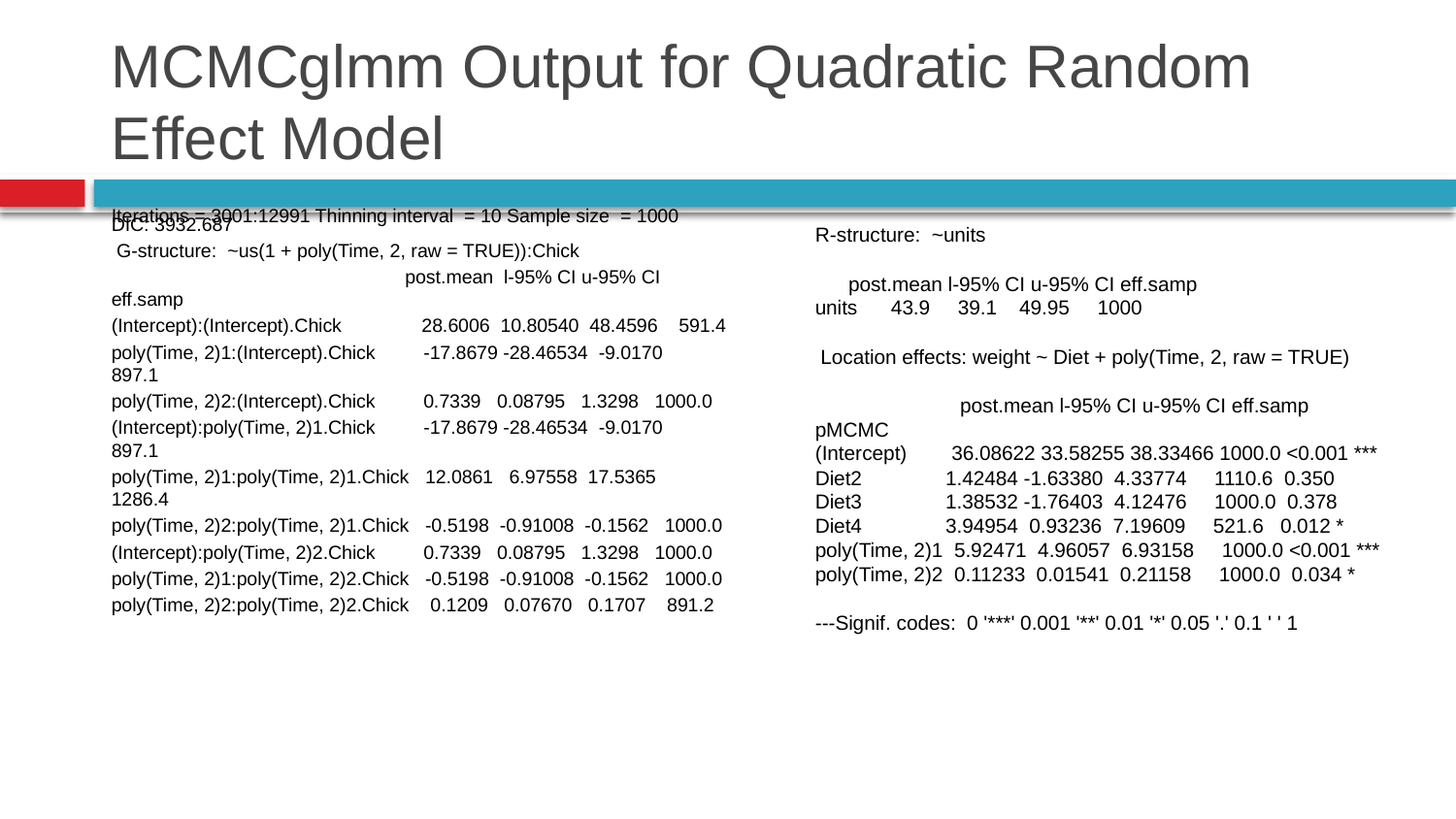

# MCMCglmm Output for Quadratic Random Effect Model
Iterations = 3001:12991 Thinning interval  = 10 Sample size  = 1000
DIC: 3932.687
 G-structure:  ~us(1 + poly(Time, 2, raw = TRUE)):Chick
                                                       post.mean  l-95% CI u-95% CI eff.samp
(Intercept):(Intercept).Chick               28.6006  10.80540  48.4596    591.4
poly(Time, 2)1:(Intercept).Chick         -17.8679 -28.46534  -9.0170    897.1
poly(Time, 2)2:(Intercept).Chick         0.7339   0.08795   1.3298   1000.0
(Intercept):poly(Time, 2)1.Chick         -17.8679 -28.46534  -9.0170    897.1
poly(Time, 2)1:poly(Time, 2)1.Chick   12.0861   6.97558  17.5365   1286.4
poly(Time, 2)2:poly(Time, 2)1.Chick   -0.5198  -0.91008  -0.1562   1000.0
(Intercept):poly(Time, 2)2.Chick         0.7339   0.08795   1.3298   1000.0
poly(Time, 2)1:poly(Time, 2)2.Chick   -0.5198  -0.91008  -0.1562   1000.0
poly(Time, 2)2:poly(Time, 2)2.Chick    0.1209   0.07670   0.1707    891.2

R-structure:  ~units

      post.mean l-95% CI u-95% CI eff.samp
units      43.9     39.1    49.95     1000

 Location effects: weight ~ Diet + poly(Time, 2, raw = TRUE)

                          post.mean l-95% CI u-95% CI eff.samp  pMCMC
(Intercept)        36.08622 33.58255 38.33466 1000.0 <0.001 ***
Diet2               1.42484 -1.63380  4.33774     1110.6  0.350
Diet3               1.38532 -1.76403  4.12476     1000.0  0.378
Diet4               3.94954  0.93236  7.19609     521.6   0.012 *  poly(Time, 2)1  5.92471  4.96057  6.93158     1000.0 <0.001 ***
poly(Time, 2)2  0.11233  0.01541  0.21158     1000.0  0.034 *

---Signif. codes:  0 '***' 0.001 '**' 0.01 '*' 0.05 '.' 0.1 ' ' 1